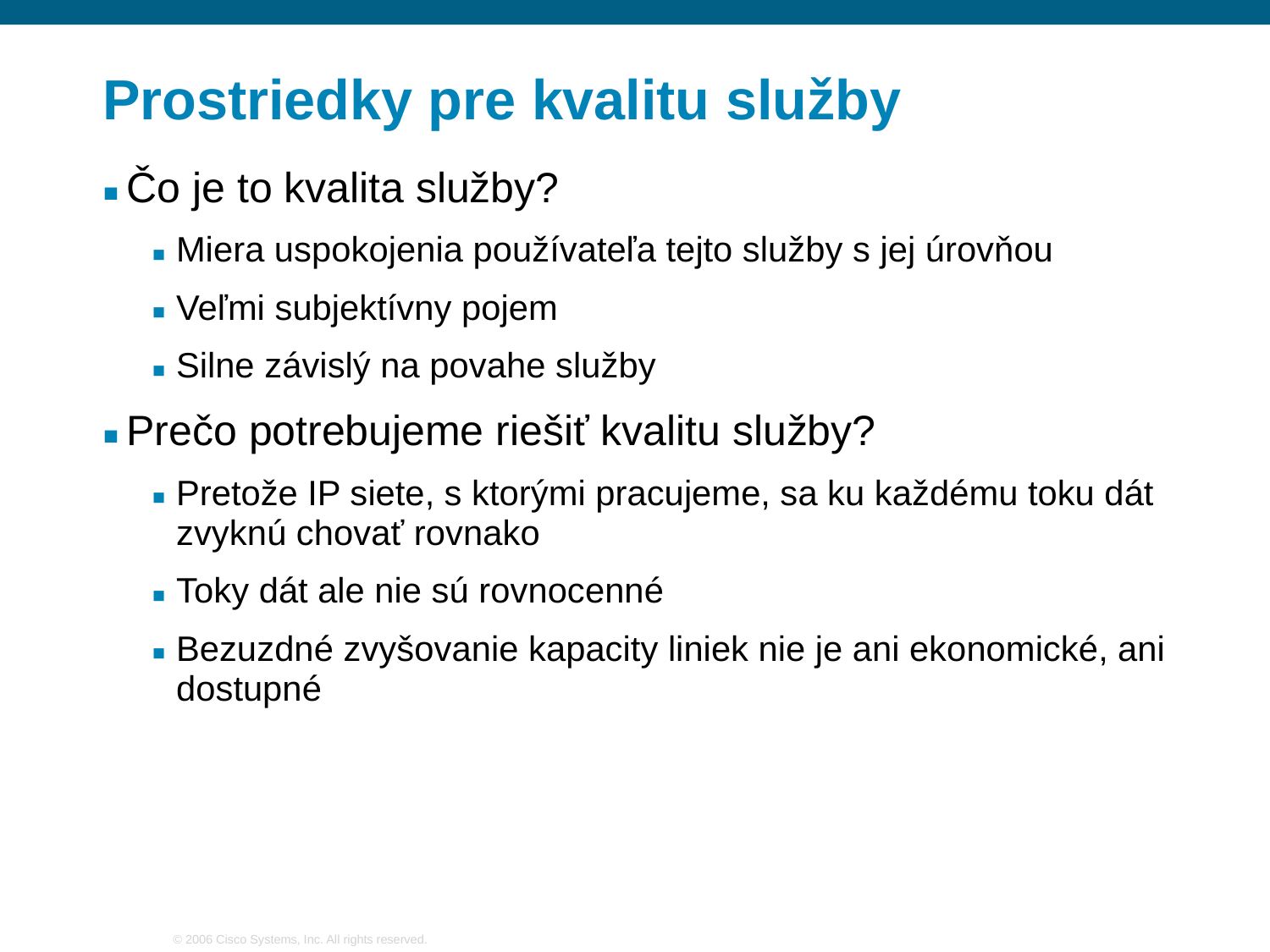

# Prostriedky pre kvalitu služby
Čo je to kvalita služby?
Miera uspokojenia používateľa tejto služby s jej úrovňou
Veľmi subjektívny pojem
Silne závislý na povahe služby
Prečo potrebujeme riešiť kvalitu služby?
Pretože IP siete, s ktorými pracujeme, sa ku každému toku dát zvyknú chovať rovnako
Toky dát ale nie sú rovnocenné
Bezuzdné zvyšovanie kapacity liniek nie je ani ekonomické, ani dostupné